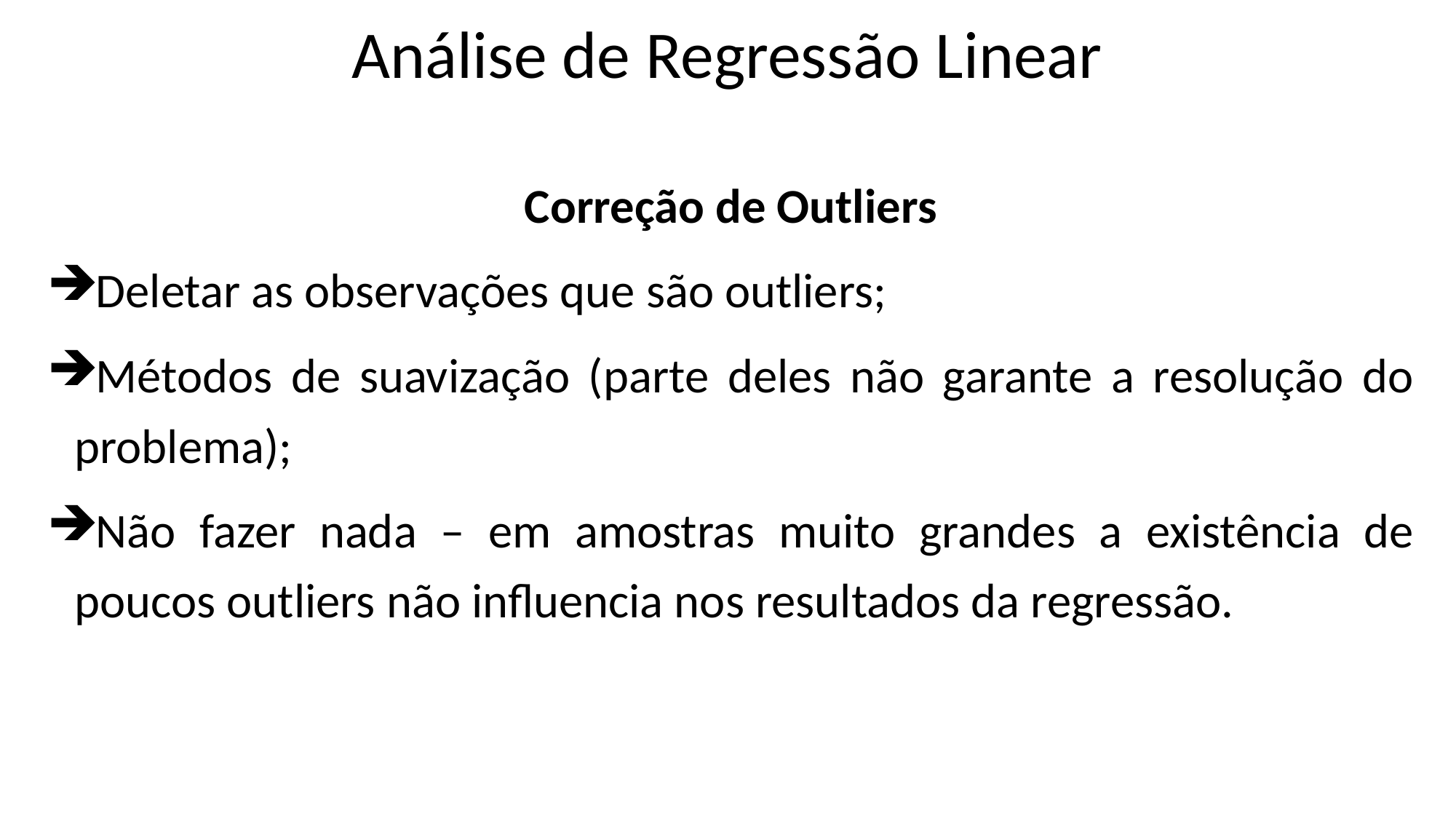

# Análise de Regressão Linear

Correção de Outliers
Deletar as observações que são outliers;
Métodos de suavização (parte deles não garante a resolução do problema);
Não fazer nada – em amostras muito grandes a existência de poucos outliers não influencia nos resultados da regressão.